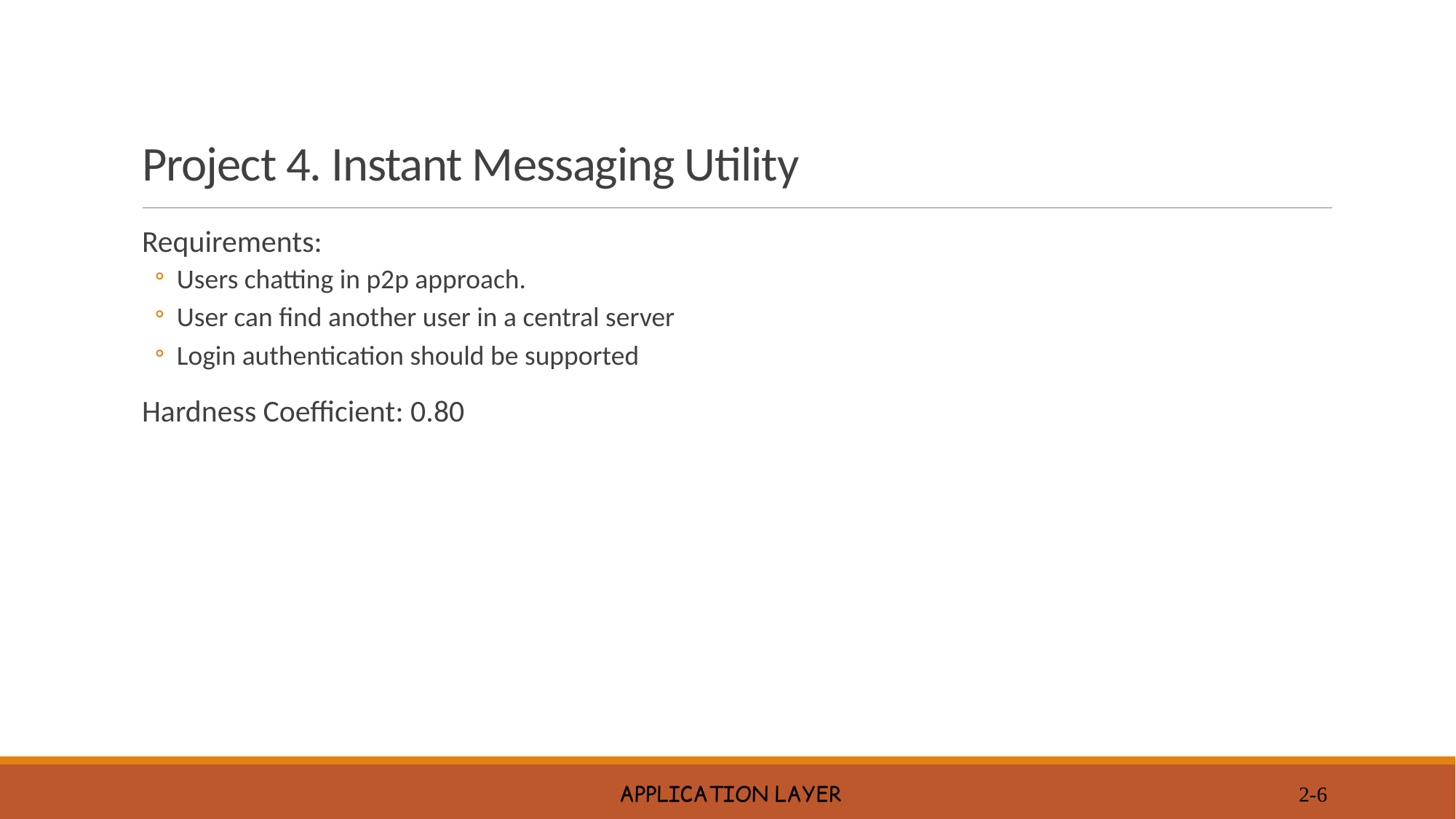

# Project 4. Instant Messaging Utility
Requirements:
Users chatting in p2p approach.
User can find another user in a central server
Login authentication should be supported
Hardness Coefficient: 0.80

 Application Layer
2-6